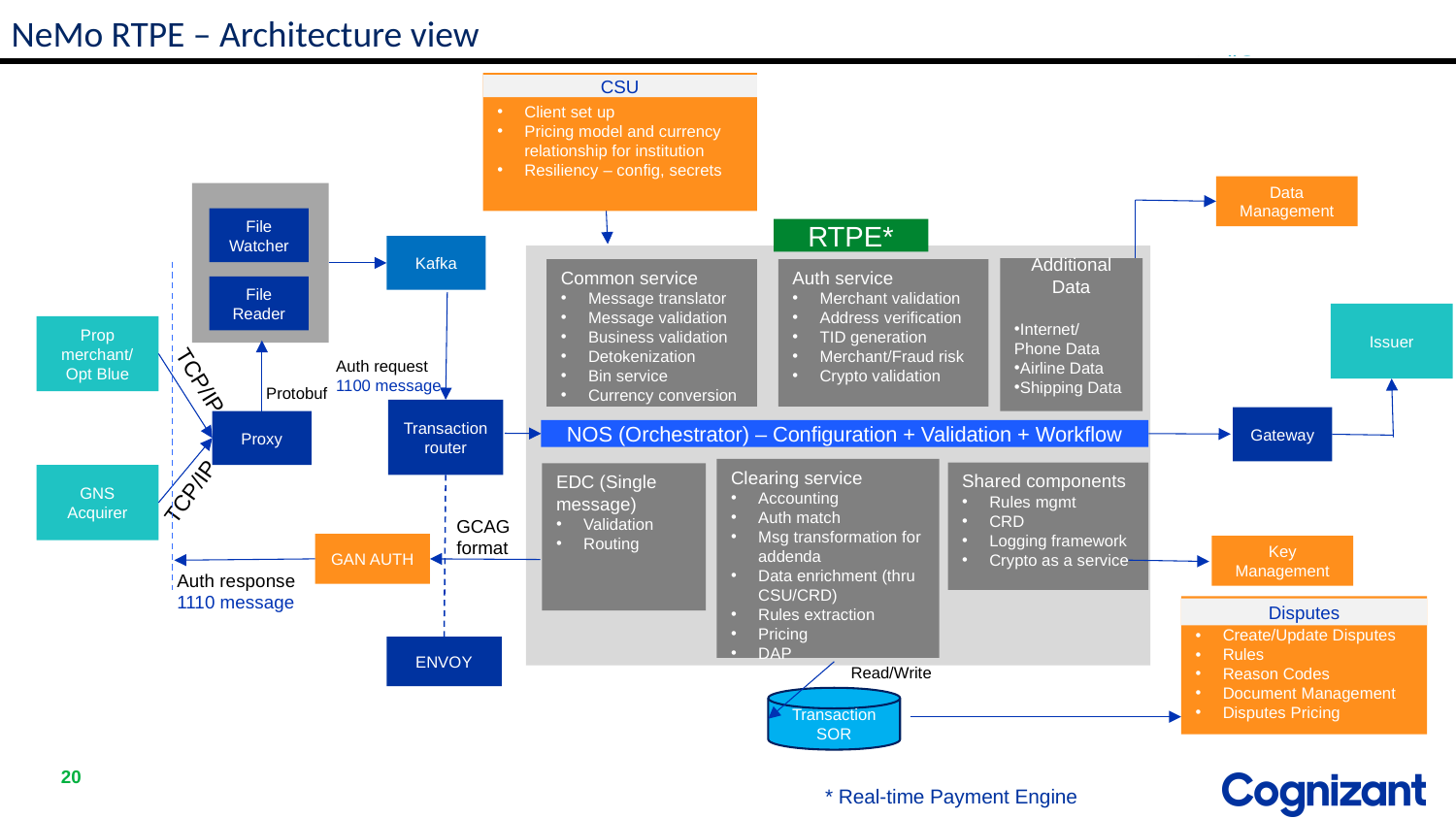

NeMo RTPE – Architecture view

Client set up
Pricing model and currency relationship for institution
Resiliency – config, secrets
CSU
Data Management

File Watcher
RTPE*
Kafka

Additional Data

Internet/ Phone Data
Airline Data
Shipping Data

Common service
Message translator
Message validation
Business validation
Detokenization
Bin service
Currency conversion
Auth service
Merchant validation
Address verification
TID generation
Merchant/Fraud risk
Crypto validation
File Reader
Issuer
Prop merchant/ Opt Blue
Auth request
1100 message
TCP/IP
Protobuf
Transaction router
Gateway
Proxy
NOS (Orchestrator) – Configuration + Validation + Workflow
Clearing service
Accounting
Auth match
Msg transformation for addenda
Data enrichment (thru CSU/CRD)
Rules extraction
Pricing
DAP
Shared components
Rules mgmt
CRD
Logging framework
Crypto as a service
EDC (Single message)
Validation
Routing
GNS Acquirer
TCP/IP
GCAG format
GAN AUTH
Key Management
Auth response
1110 message

Create/Update Disputes
Rules
Reason Codes
Document Management
Disputes Pricing
Disputes
ENVOY
Read/Write
Transaction SOR
20
* Real-time Payment Engine